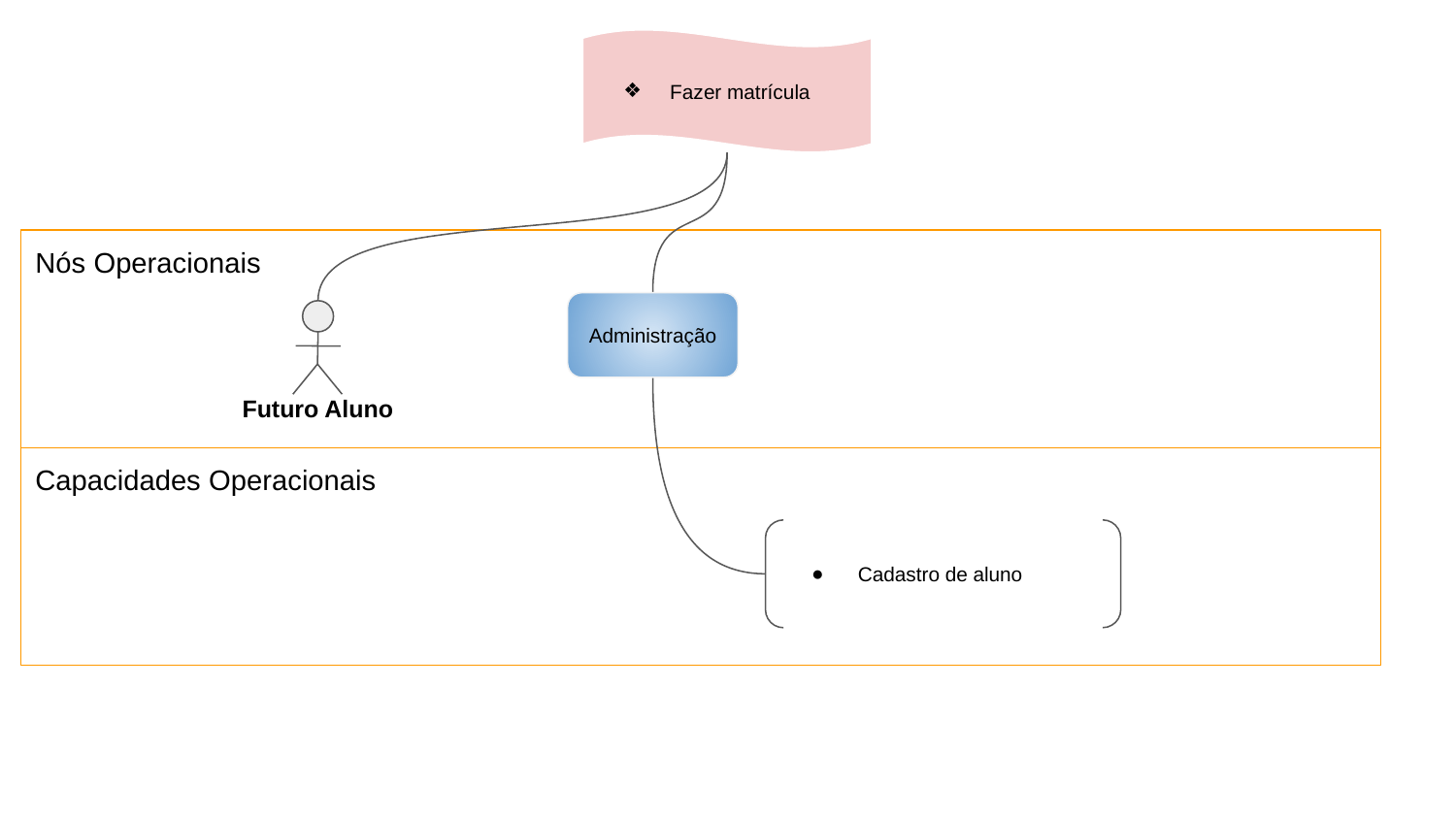

Fazer matrícula
Nós Operacionais
Administração

Futuro Aluno
Capacidades Operacionais
Cadastro de aluno